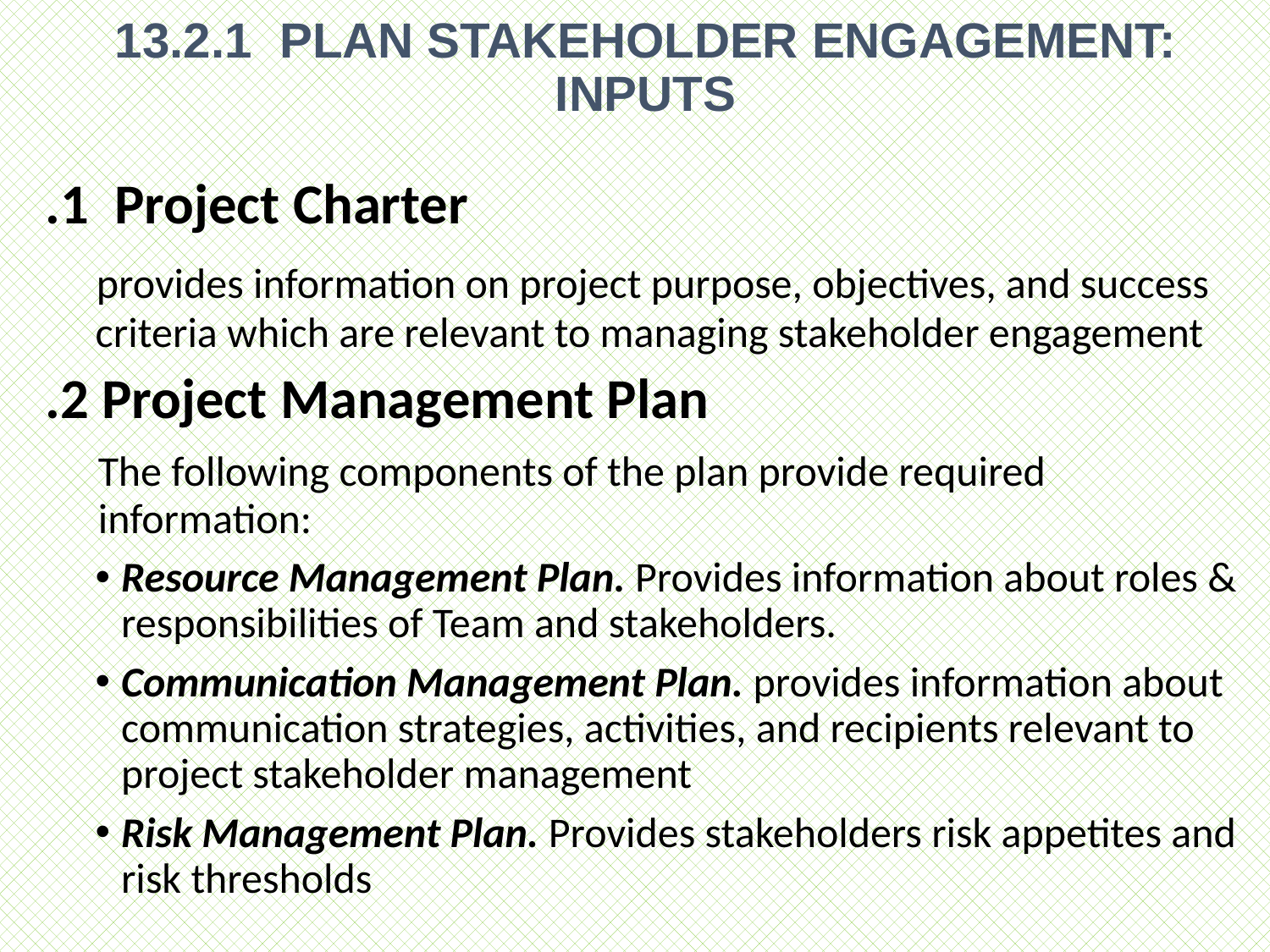

# 13.2.1  PLAN STAKEHOLDER ENGAGEMENT: INPUTS
.1  Project Charter
   provides information on project purpose, objectives, and success criteria which are relevant to managing stakeholder engagement
.2 Project Management Plan
	The following components of the plan provide required information:
Resource Management Plan. Provides information about roles & responsibilities of Team and stakeholders.
Communication Management Plan. provides information about communication strategies, activities, and recipients relevant to project stakeholder management
Risk Management Plan. Provides stakeholders risk appetites and risk thresholds